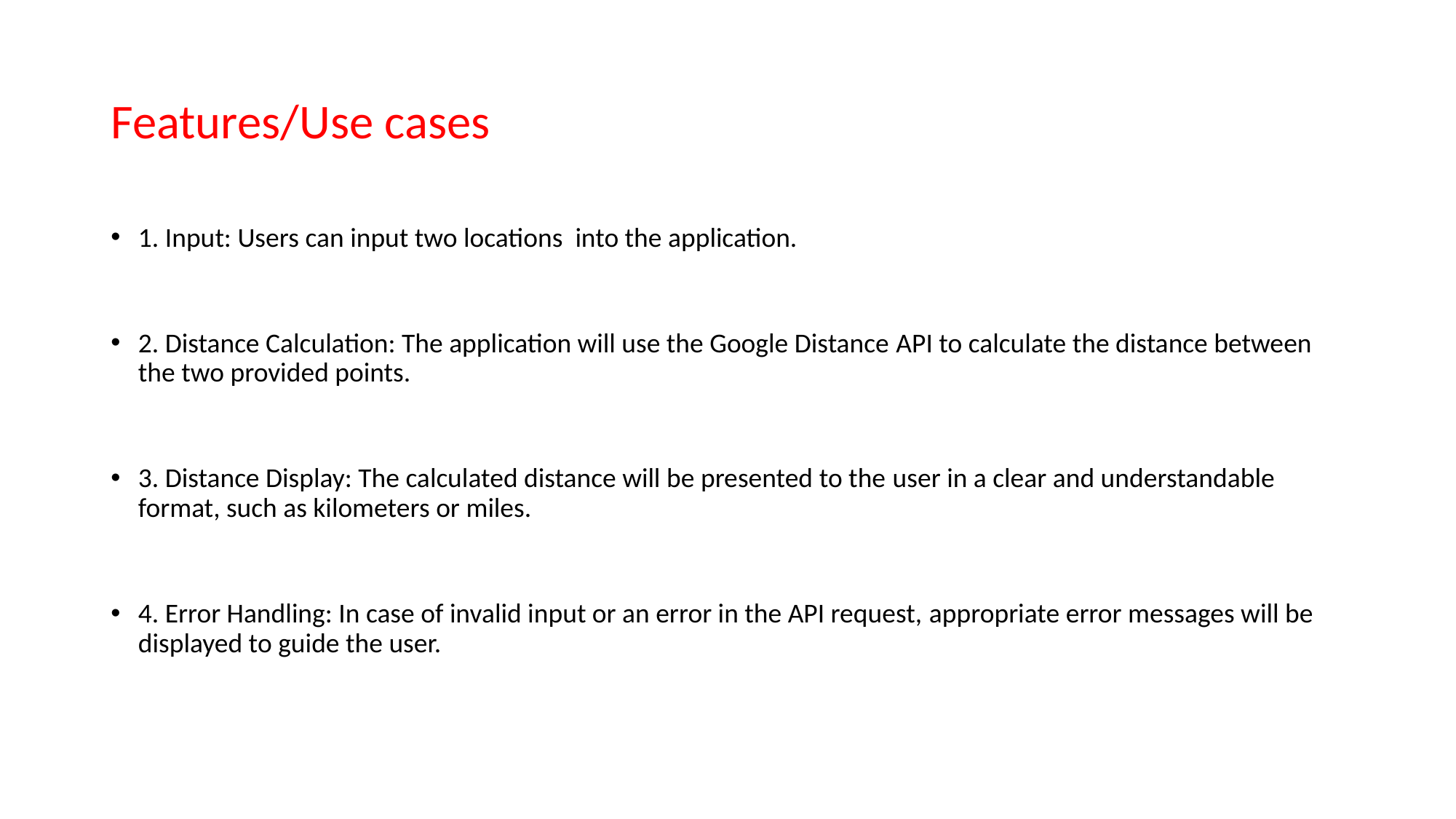

# Features/Use cases​
1. Input: Users can input two locations  into the application.​

2. Distance Calculation: The application will use the Google Distance API to calculate the distance between the two provided points.

3. Distance Display: The calculated distance will be presented to the user in a clear and understandable format, such as kilometers or miles.​

4. Error Handling: In case of invalid input or an error in the API request, appropriate error messages will be displayed to guide the user.​